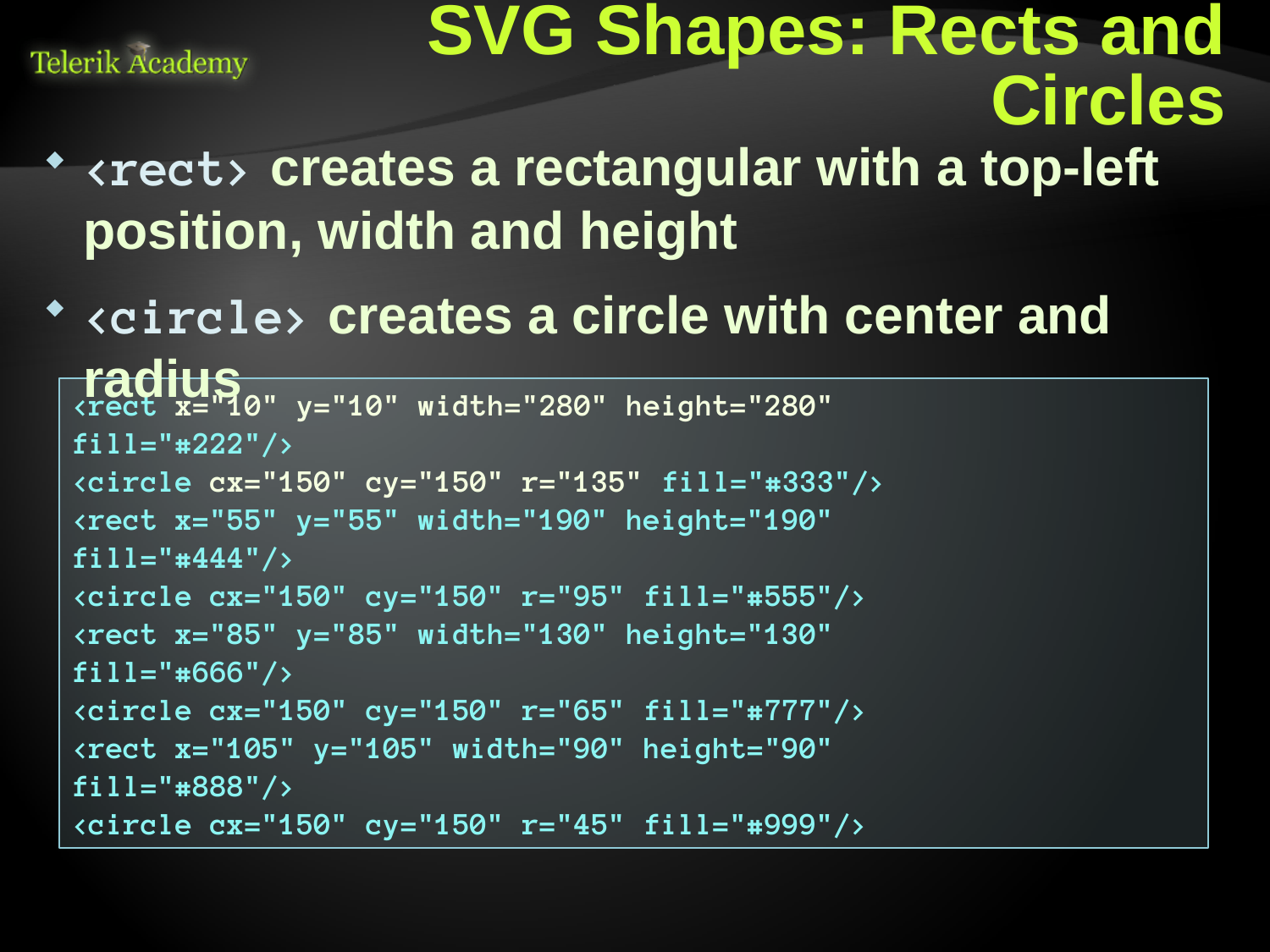

# SVG Shapes: Rects and Circles
<rect> creates a rectangular with a top-left position, width and height
<circle> creates a circle with center and radius
<rect x="10" y="10" width="280" height="280"
fill="#222"/>
<circle cx="150" cy="150" r="135" fill="#333"/>
<rect x="55" y="55" width="190" height="190"
fill="#444"/>
<circle cx="150" cy="150" r="95" fill="#555"/>
<rect x="85" y="85" width="130" height="130"
fill="#666"/>
<circle cx="150" cy="150" r="65" fill="#777"/>
<rect x="105" y="105" width="90" height="90"
fill="#888"/>
<circle cx="150" cy="150" r="45" fill="#999"/>